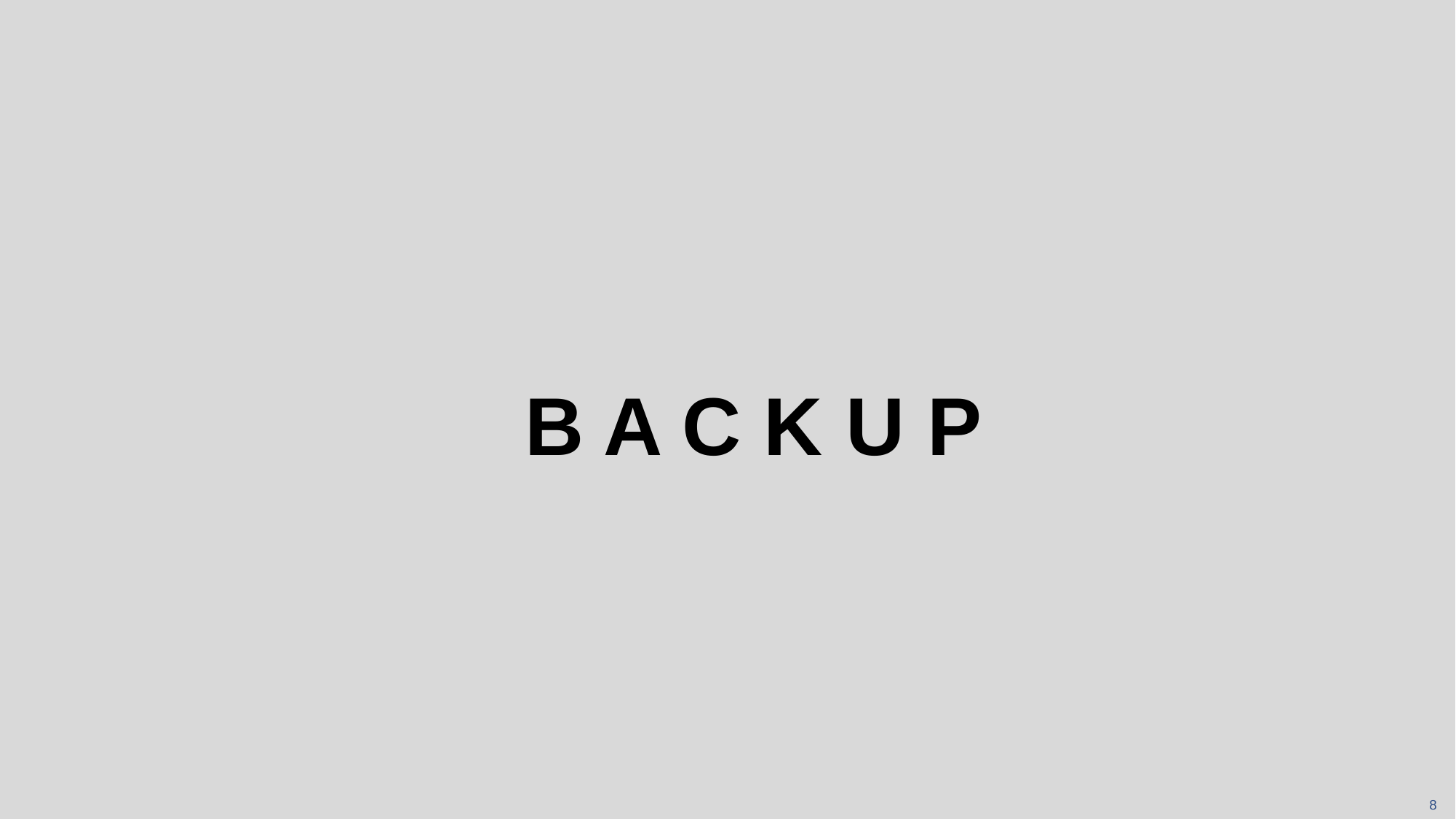

B A C K U P
8